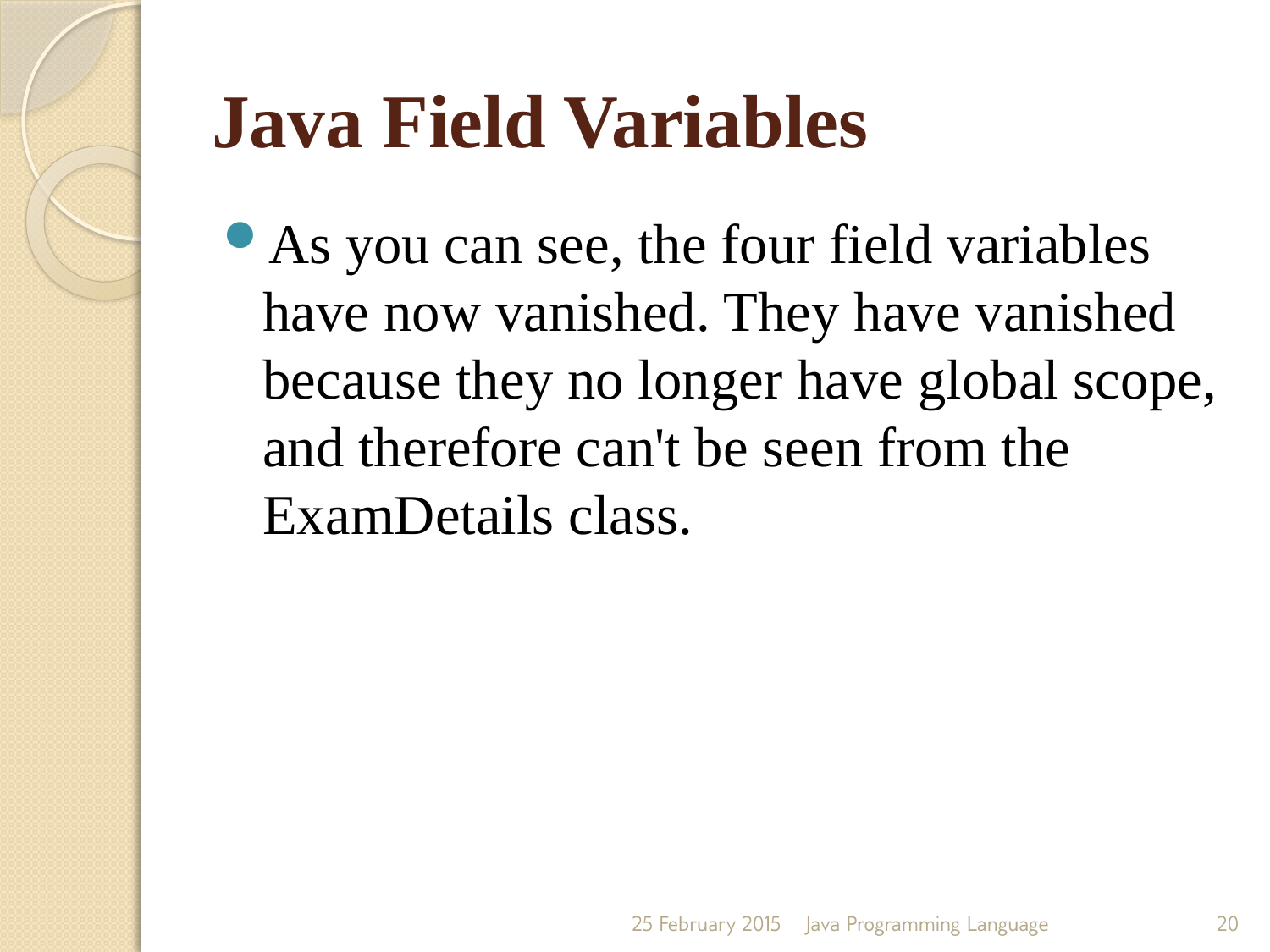

# Java Field Variables
As you can see, the four field variables have now vanished. They have vanished because they no longer have global scope, and therefore can't be seen from the ExamDetails class.
25 February 2015
Java Programming Language
20